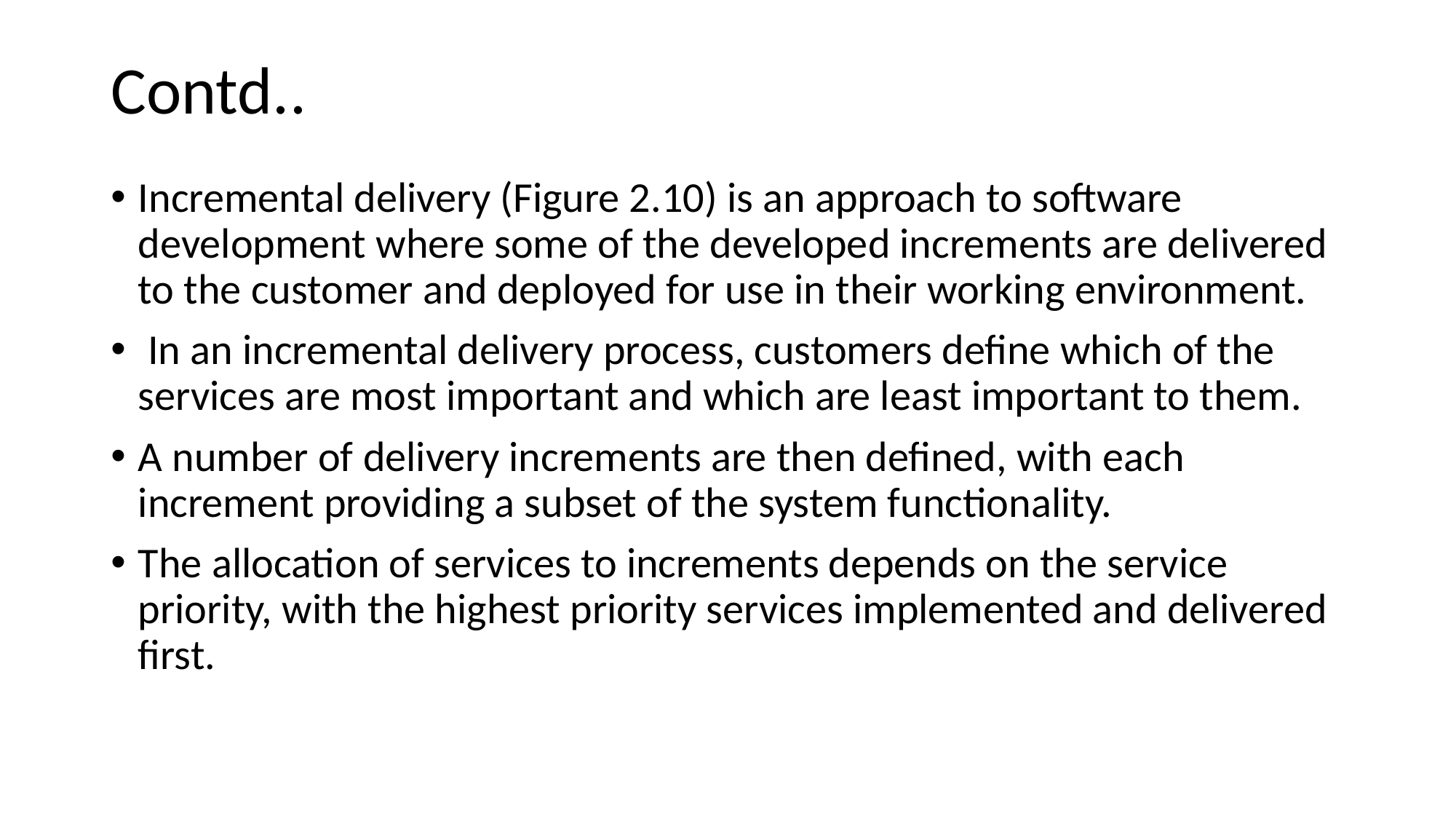

# Contd..
Incremental delivery (Figure 2.10) is an approach to software development where some of the developed increments are delivered to the customer and deployed for use in their working environment.
 In an incremental delivery process, customers define which of the services are most important and which are least important to them.
A number of delivery increments are then defined, with each increment providing a subset of the system functionality.
The allocation of services to increments depends on the service priority, with the highest priority services implemented and delivered first.